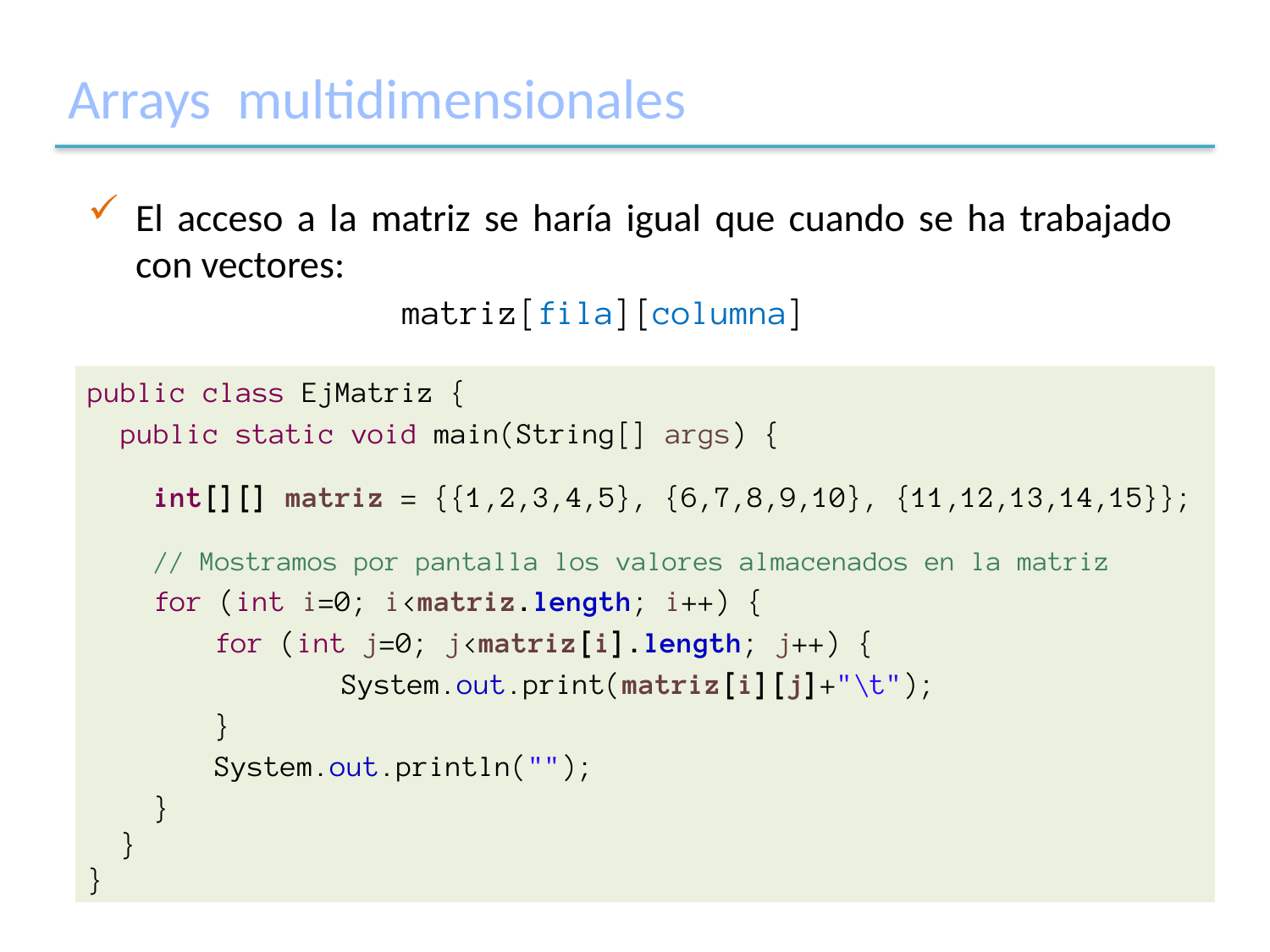

# Arrays  multidimensionales
El acceso a la matriz se haría igual que cuando se ha trabajado con vectores:
		       matriz[fila][columna]
public class EjMatriz {
  public static void main(String[] args) {

    int[][] matriz = {{1,2,3,4,5}, {6,7,8,9,10}, {11,12,13,14,15}};

    // Mostramos por pantalla los valores almacenados en la matriz
    for (int i=0; i<matriz.length; i++) {
	for (int j=0; j<matriz[i].length; j++) {
		System.out.print(matriz[i][j]+"\t");
    	}
    	System.out.println("");
    }
  }
}